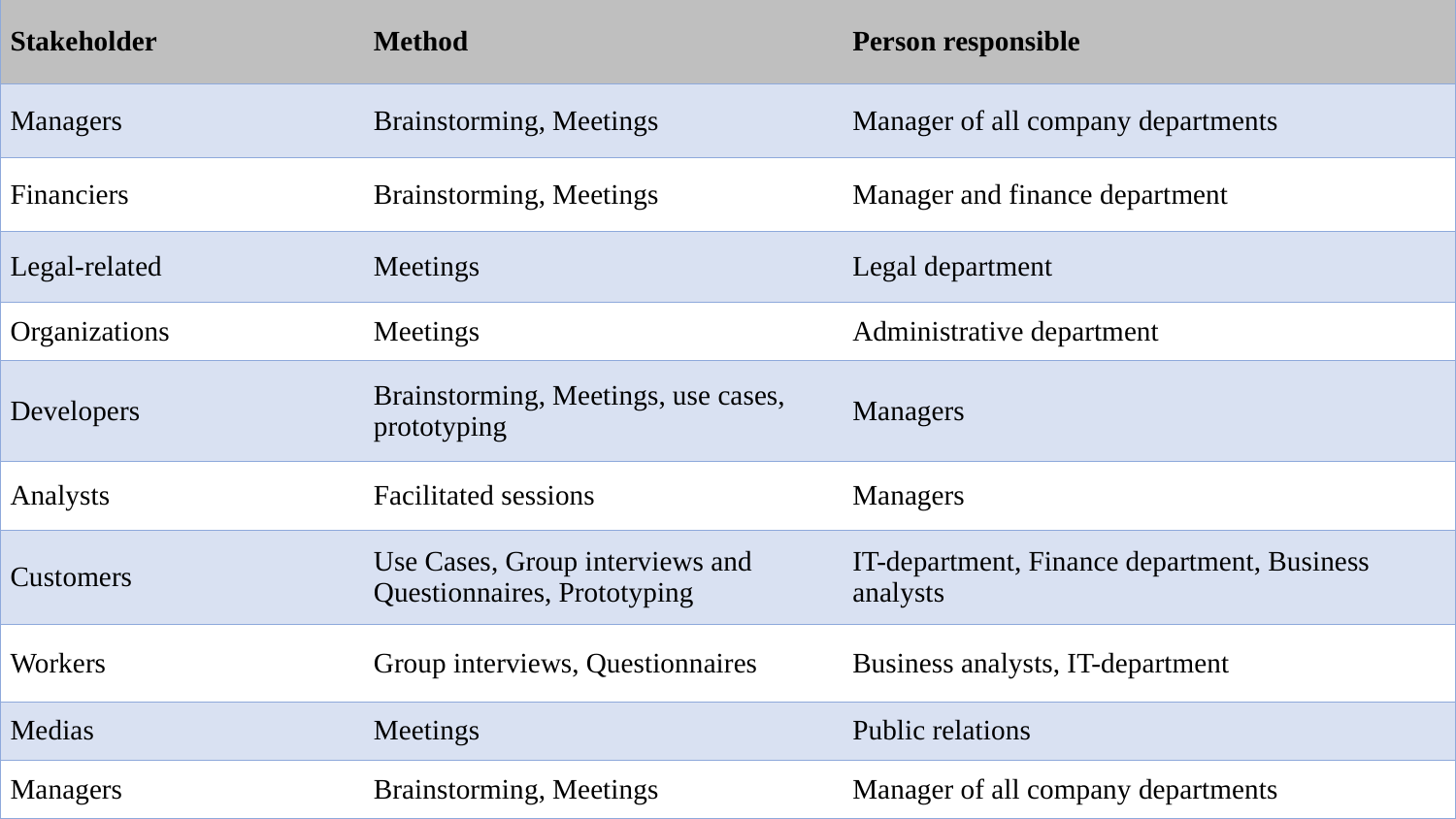

| Stakeholder | Method | Person responsible |
| --- | --- | --- |
| Managers | Brainstorming, Meetings | Manager of all company departments |
| Financiers | Brainstorming, Meetings | Manager and finance department |
| Legal-related | Meetings | Legal department |
| Organizations | Meetings | Administrative department |
| Developers | Brainstorming, Meetings, use cases, prototyping | Managers |
| Analysts | Facilitated sessions | Managers |
| Customers | Use Cases, Group interviews and Questionnaires, Prototyping | IT-department, Finance department, Business analysts |
| Workers | Group interviews, Questionnaires | Business analysts, IT-department |
| Medias | Meetings | Public relations |
| Managers | Brainstorming, Meetings | Manager of all company departments |